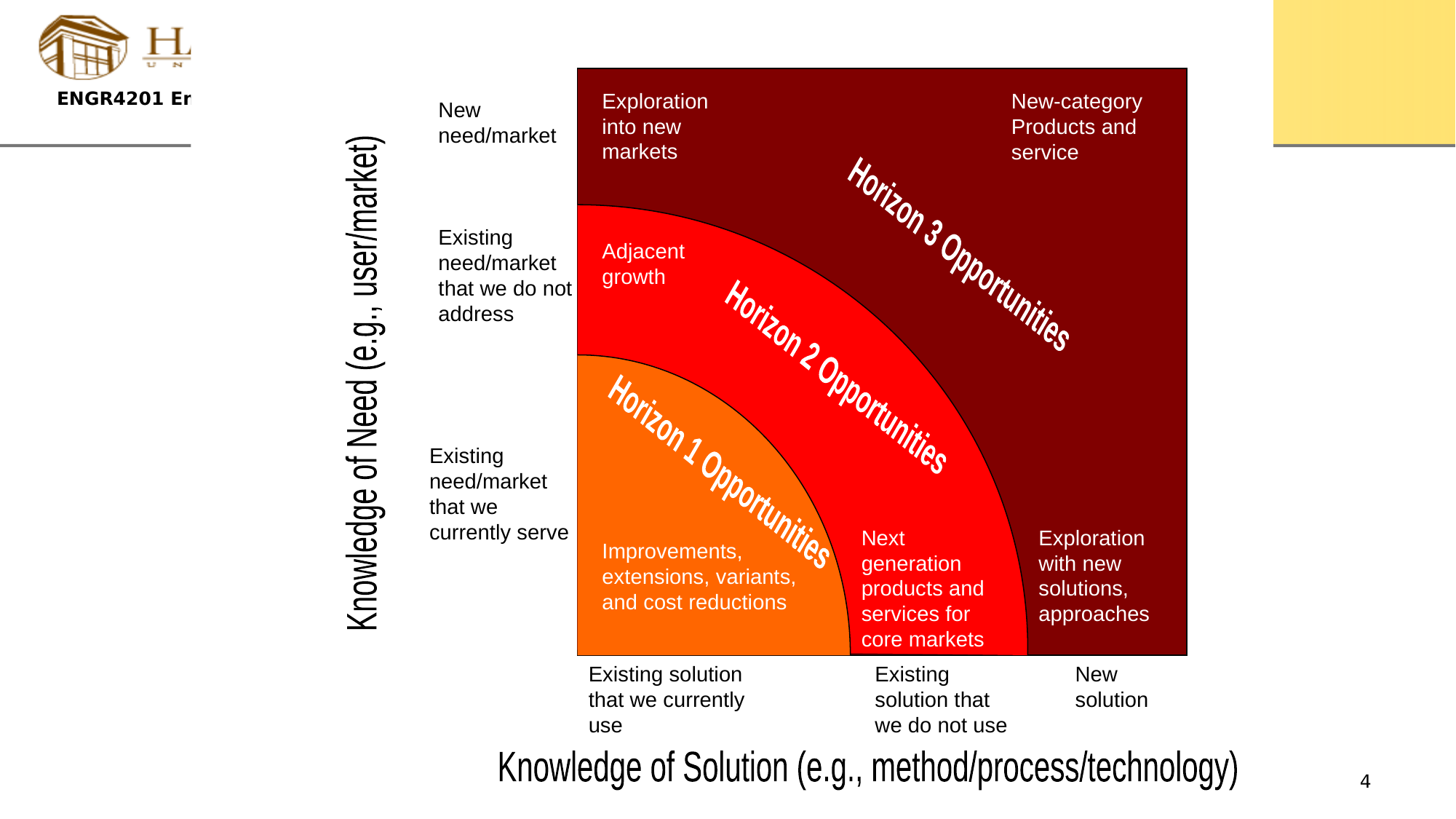

Exploration into new markets
New-category
Products and service
New need/market

Existing need/market that we do not address
Horizon 3 Opportunities
Adjacent growth
Horizon 2 Opportunities

Knowledge of Need (e.g., user/market)
Horizon 1 Opportunities
Existing need/market that we currently serve
Next generation products and services for core markets
Exploration with new solutions, approaches
Improvements, extensions, variants, and cost reductions
Existing solution that we currently use
Existing solution that we do not use
New solution
Knowledge of Solution (e.g., method/process/technology)
4